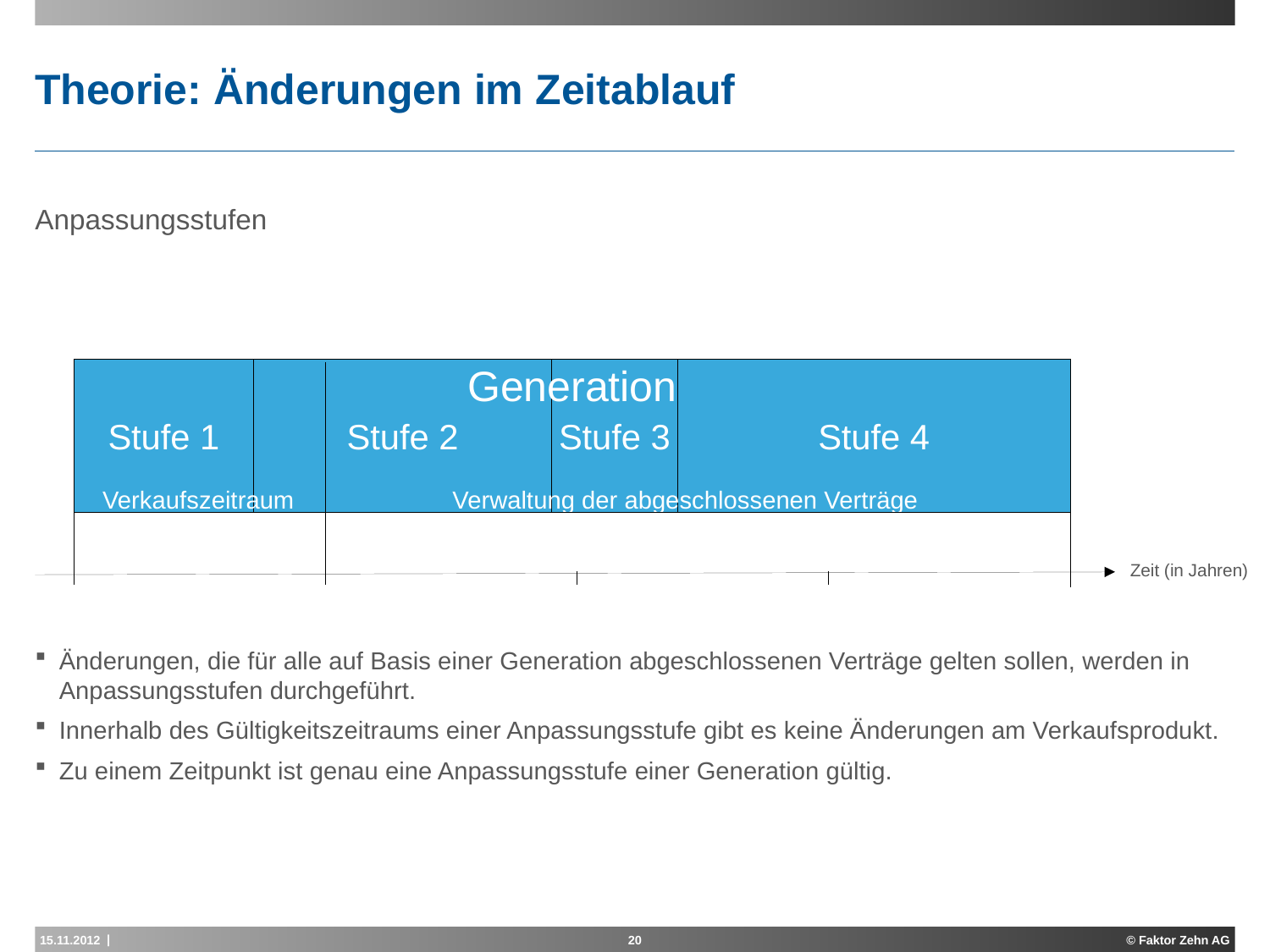

# Theorie: Änderungen im Zeitablauf
Anpassungsstufen

Änderungen, die für alle auf Basis einer Generation abgeschlossenen Verträge gelten sollen, werden in Anpassungsstufen durchgeführt.
Innerhalb des Gültigkeitszeitraums einer Anpassungsstufe gibt es keine Änderungen am Verkaufsprodukt.
Zu einem Zeitpunkt ist genau eine Anpassungsstufe einer Generation gültig.

Stufe 1
Generation
Stufe 2
Stufe 2
Stufe 3
Stufe 4

Verkaufszeitraum
Verwaltung der abgeschlossenen Verträge
Zeit (in Jahren)

15.11.2012
20